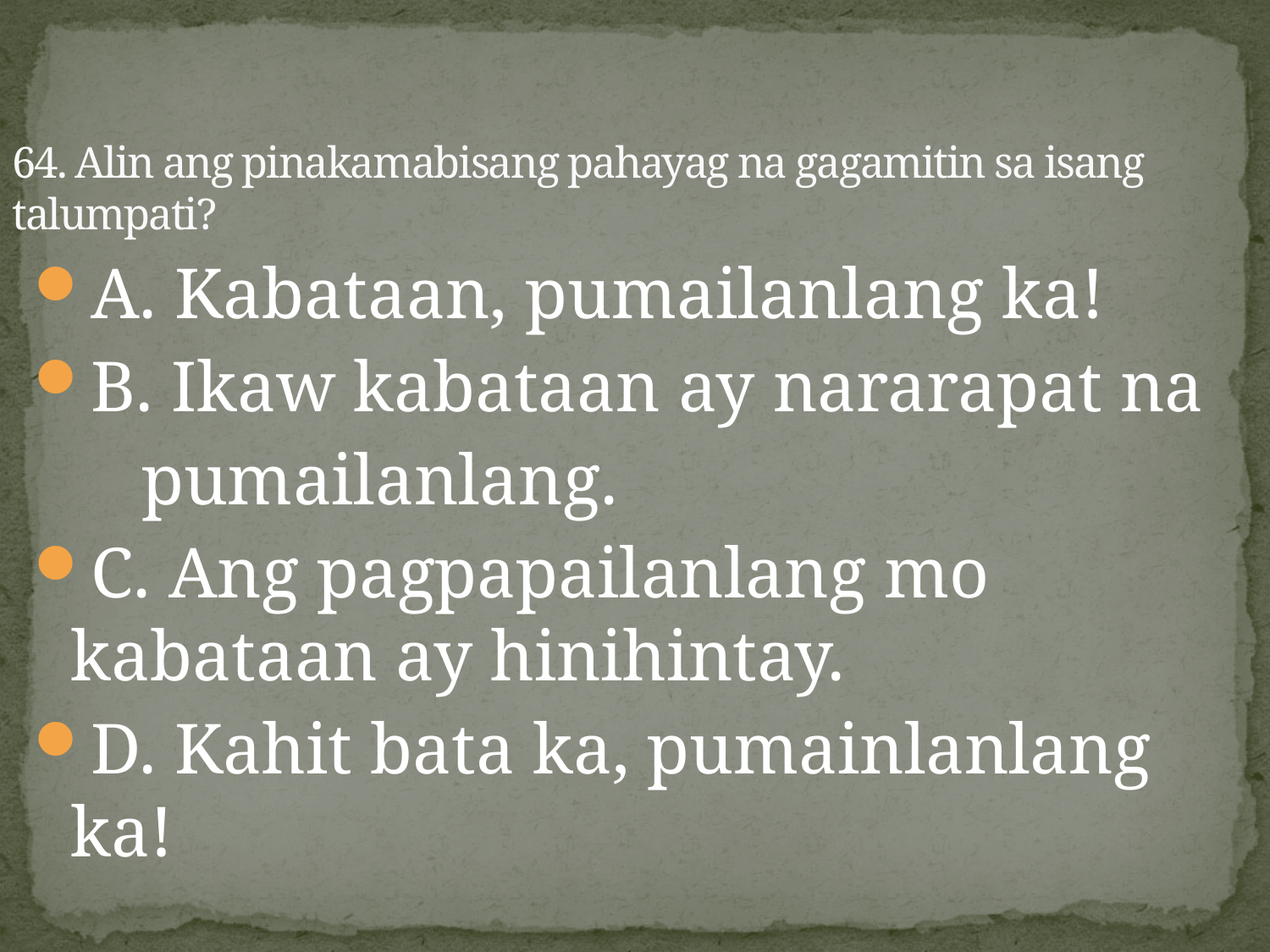

# 64. Alin ang pinakamabisang pahayag na gagamitin sa isang talumpati?
A. Kabataan, pumailanlang ka!
B. Ikaw kabataan ay nararapat na
      pumailanlang.
C. Ang pagpapailanlang mo kabataan ay hinihintay.
D. Kahit bata ka, pumainlanlang ka!